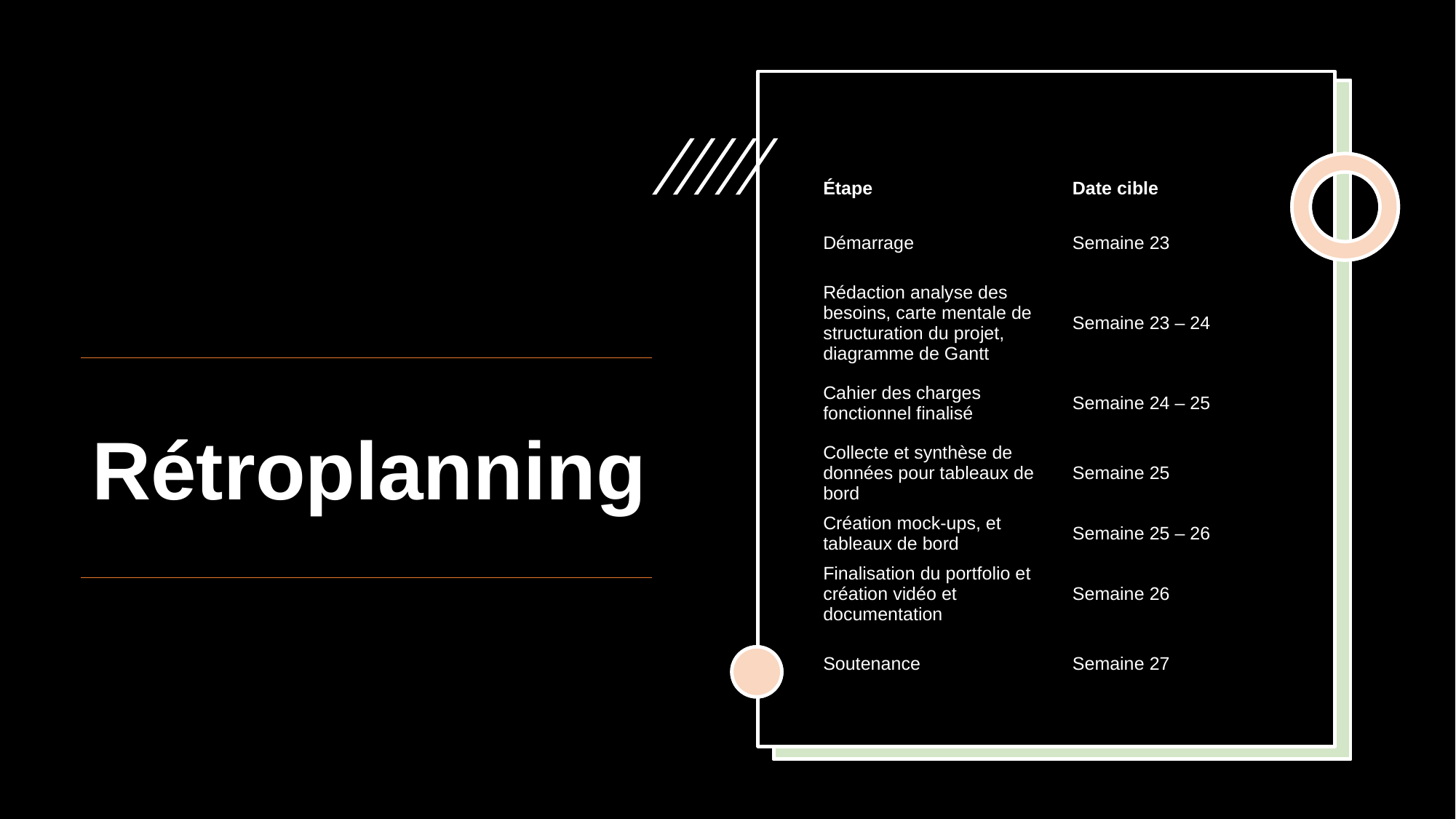

# Rétroplanning

| Étape | Date cible |
| --- | --- |
| Démarrage | Semaine 23 |
| Rédaction analyse des besoins, carte mentale de structuration du projet, diagramme de Gantt | Semaine 23 – 24 |
| Cahier des charges fonctionnel finalisé | Semaine 24 – 25 |
| Collecte et synthèse de données pour tableaux de bord | Semaine 25 |
| Création mock-ups, et tableaux de bord | Semaine 25 – 26 |
| Finalisation du portfolio et création vidéo et documentation | Semaine 26 |
| Soutenance | Semaine 27 |